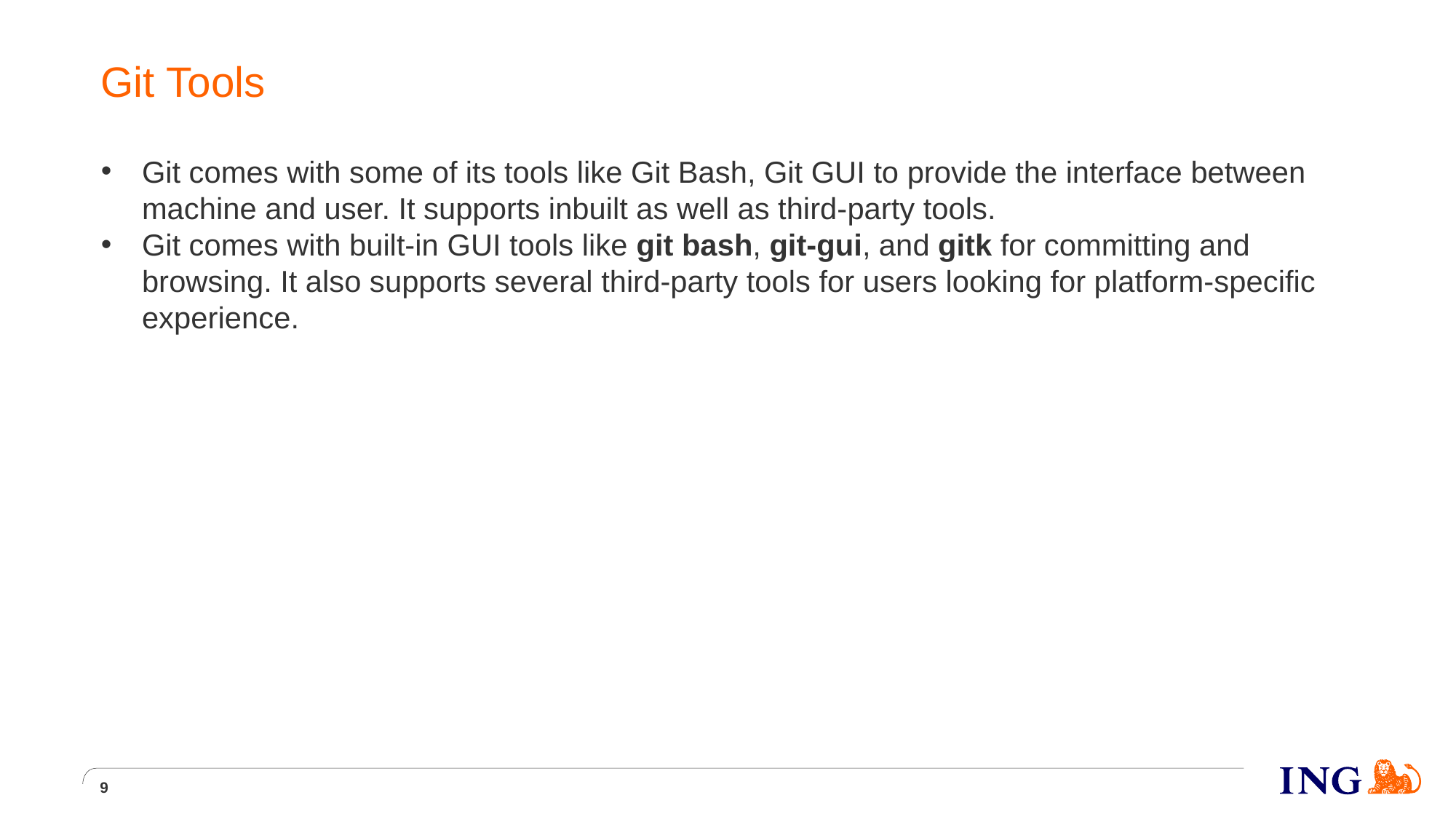

# Git Tools
Git comes with some of its tools like Git Bash, Git GUI to provide the interface between machine and user. It supports inbuilt as well as third-party tools.
Git comes with built-in GUI tools like git bash, git-gui, and gitk for committing and browsing. It also supports several third-party tools for users looking for platform-specific experience.

9